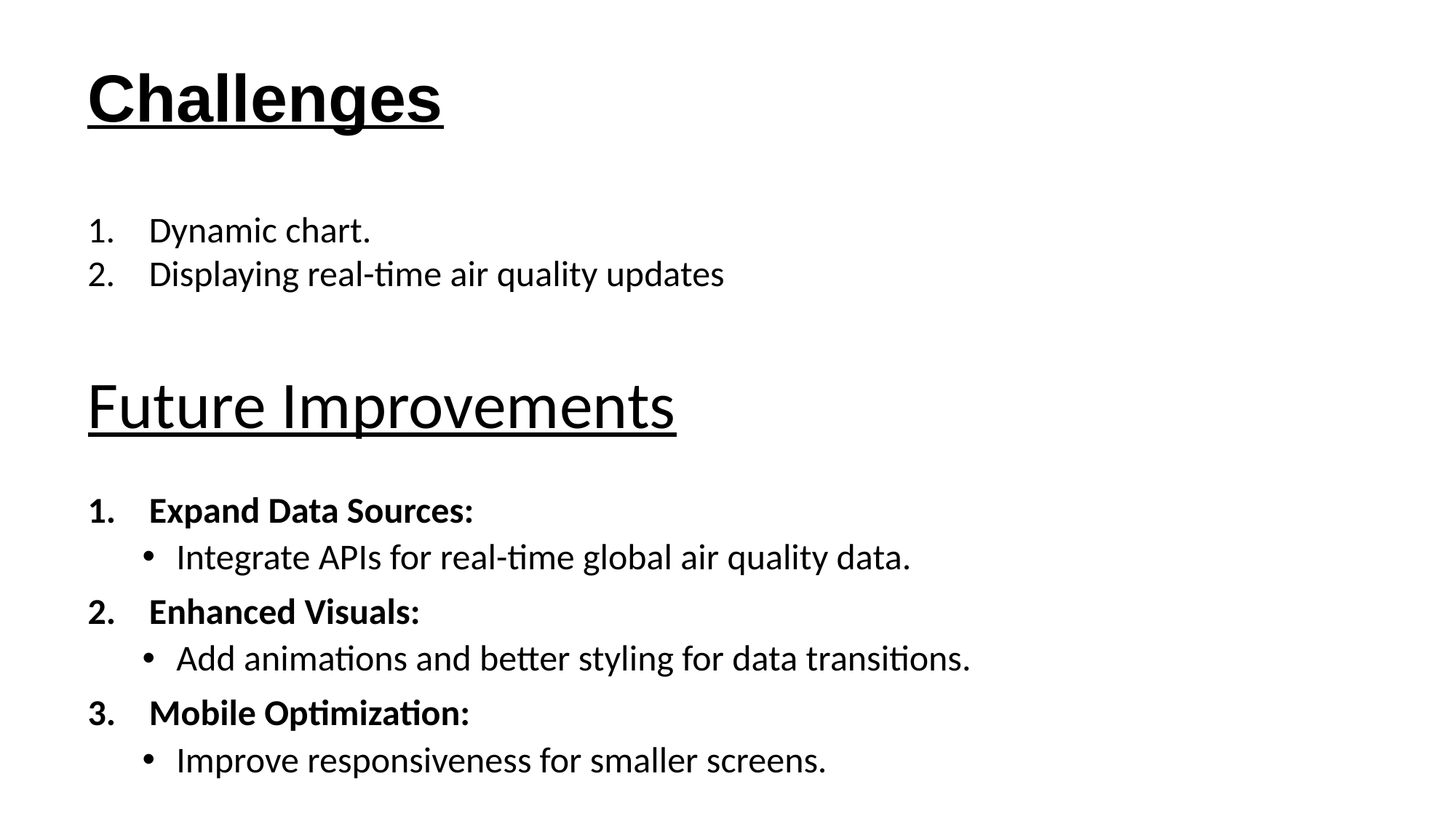

Challenges
Dynamic chart.
Displaying real-time air quality updates
# Future Improvements
Expand Data Sources:
Integrate APIs for real-time global air quality data.
Enhanced Visuals:
Add animations and better styling for data transitions.
Mobile Optimization:
Improve responsiveness for smaller screens.